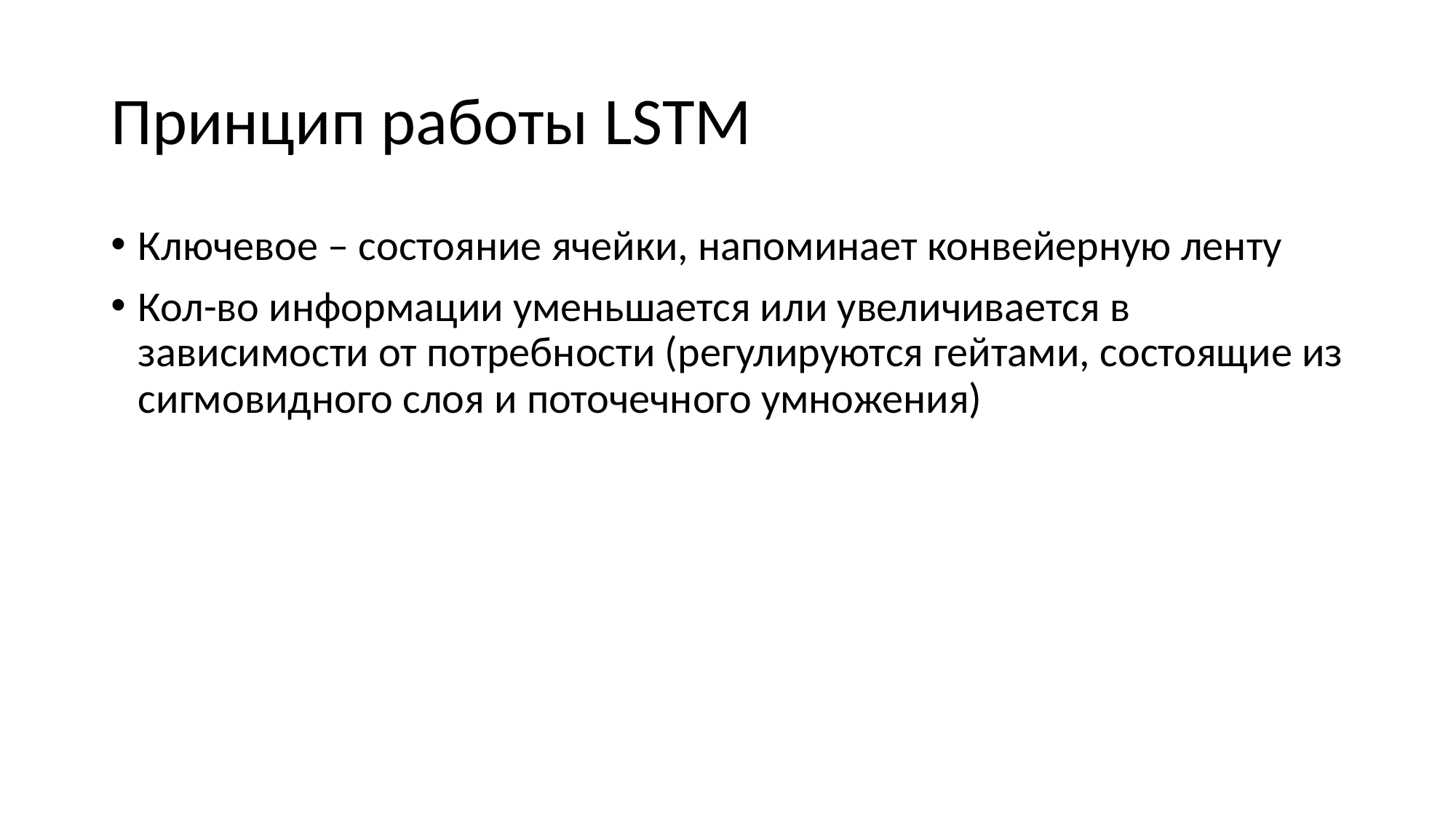

# Принцип работы LSTM
Ключевое – состояние ячейки, напоминает конвейерную ленту
Кол-во информации уменьшается или увеличивается в зависимости от потребности (регулируются гейтами, состоящие из сигмовидного слоя и поточечного умножения)